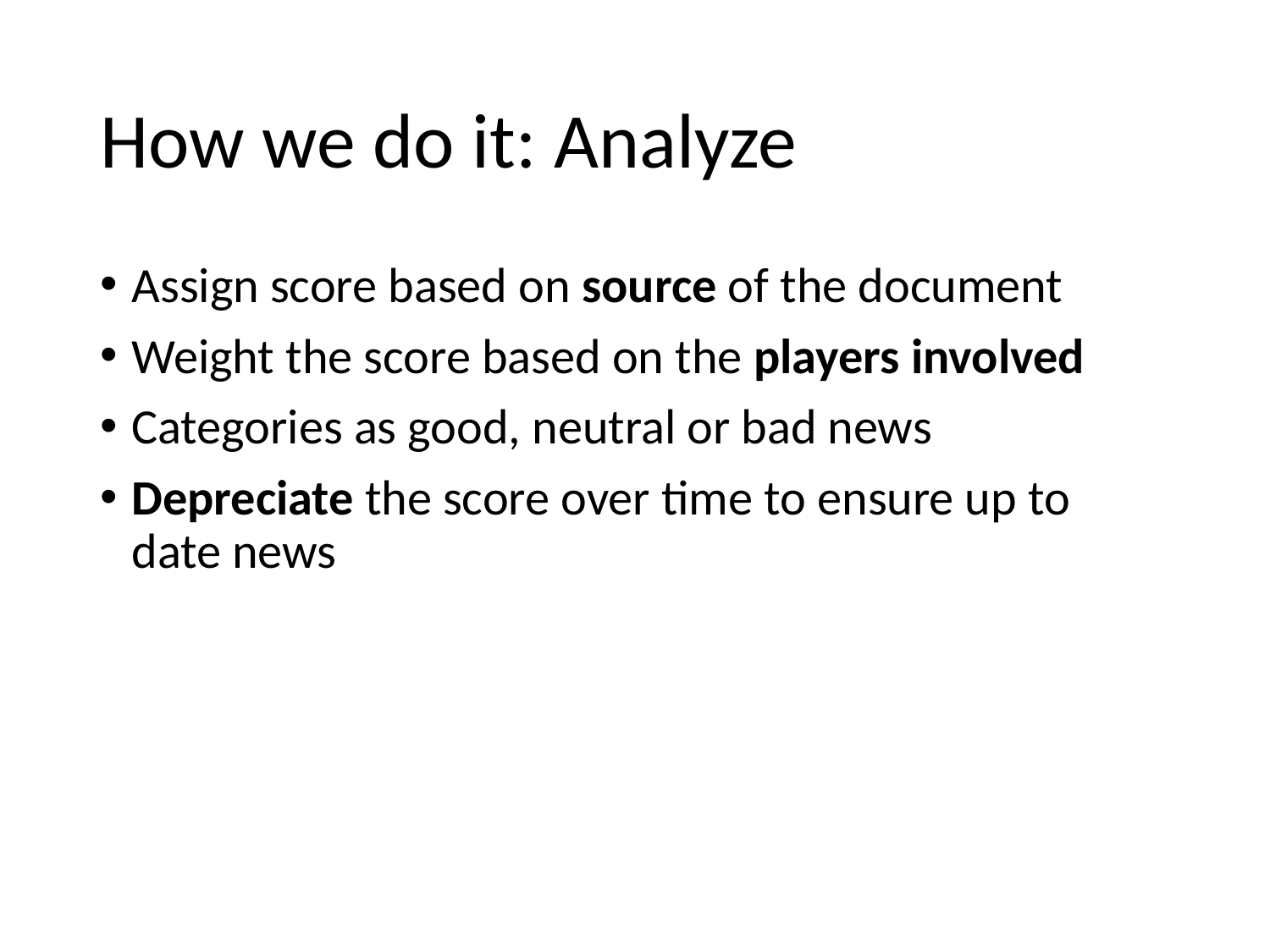

# How we do it: Analyze
Assign score based on source of the document
Weight the score based on the players involved
Categories as good, neutral or bad news
Depreciate the score over time to ensure up to date news